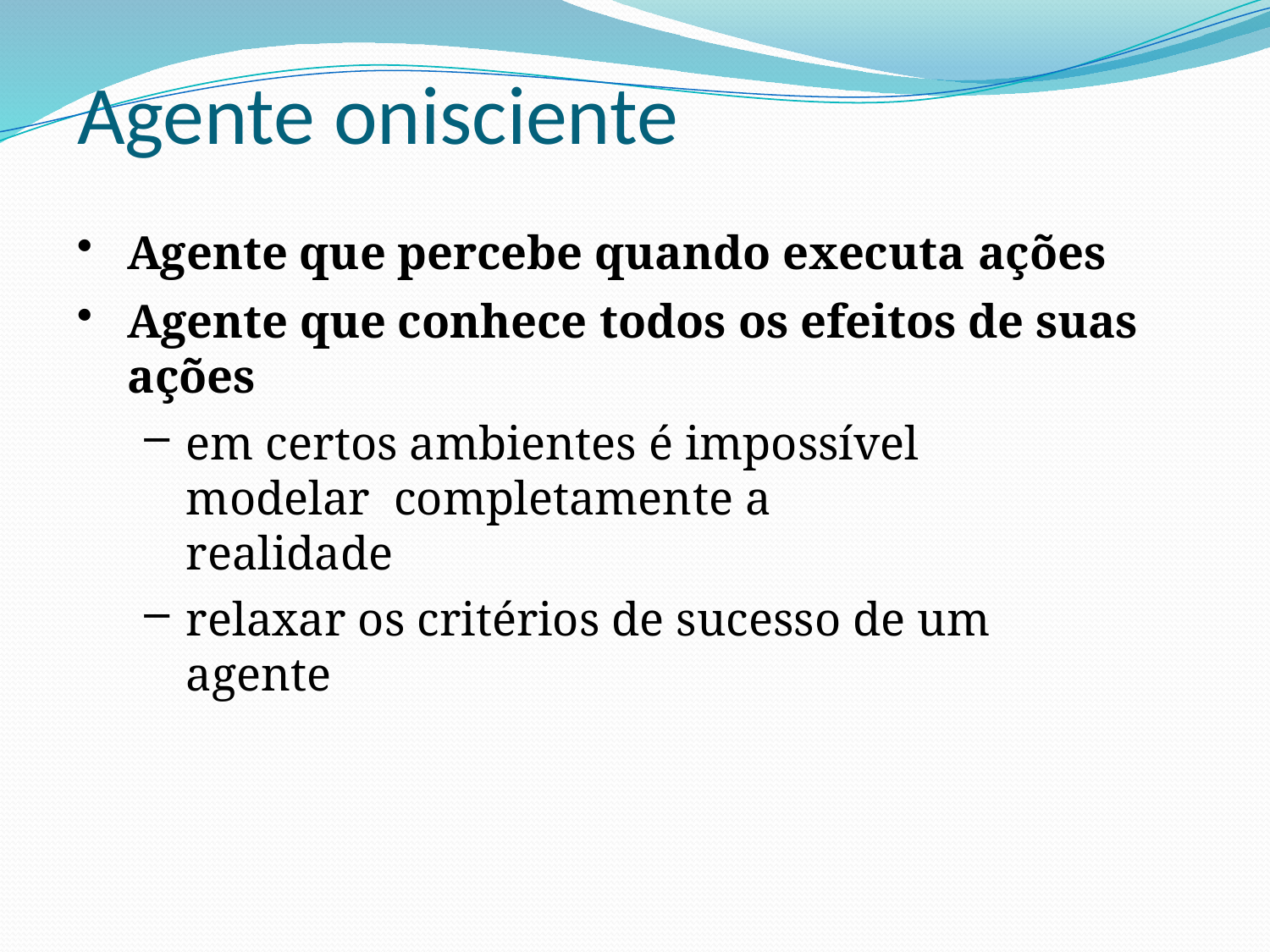

# Agente onisciente
Agente que percebe quando executa ações
Agente que conhece todos os efeitos de suas  ações
em certos ambientes é impossível modelar  completamente a realidade
relaxar os critérios de sucesso de um agente